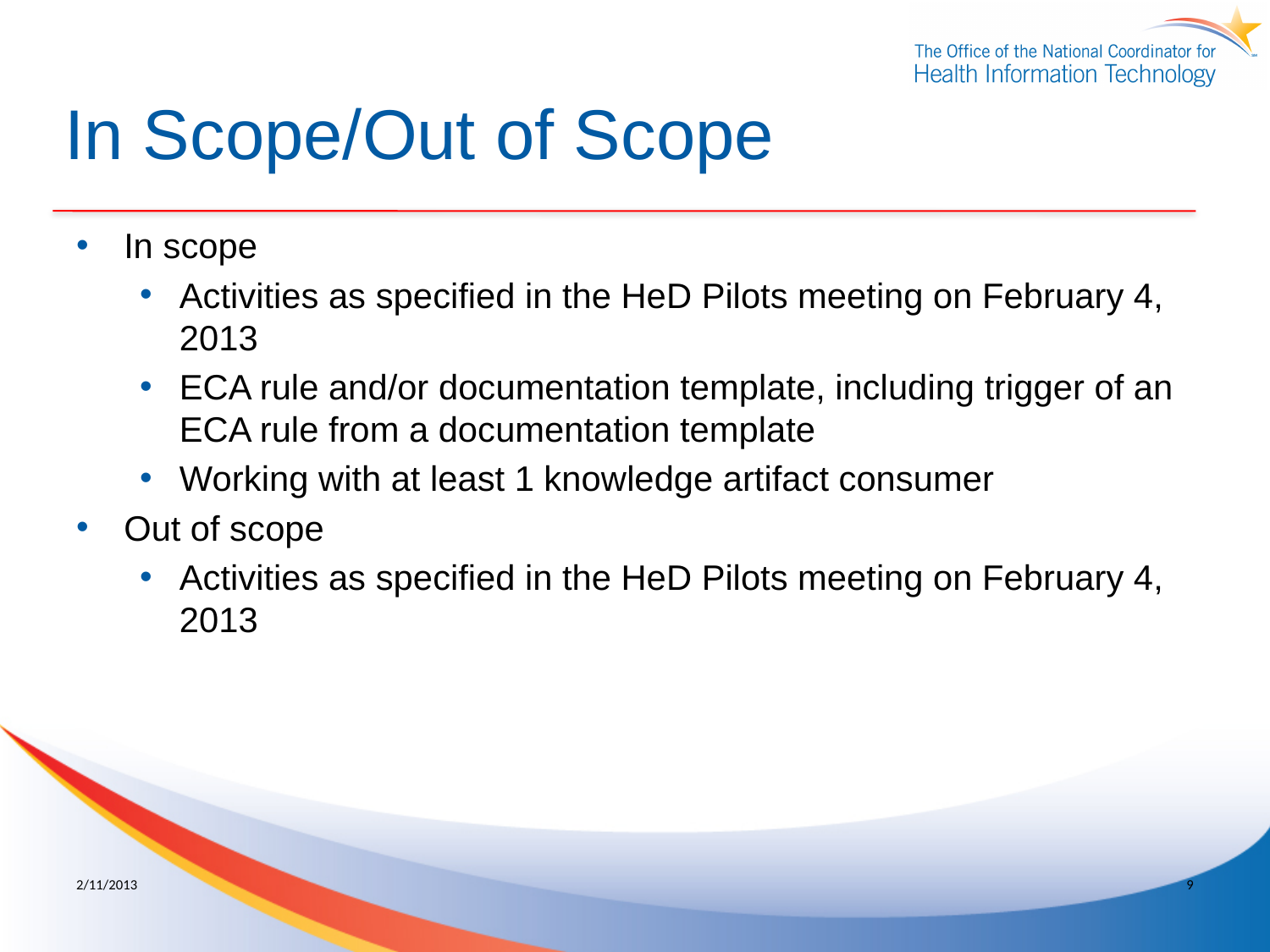

# In Scope/Out of Scope
In scope
Activities as specified in the HeD Pilots meeting on February 4, 2013
ECA rule and/or documentation template, including trigger of an ECA rule from a documentation template
Working with at least 1 knowledge artifact consumer
Out of scope
Activities as specified in the HeD Pilots meeting on February 4, 2013

9
2/11/2013